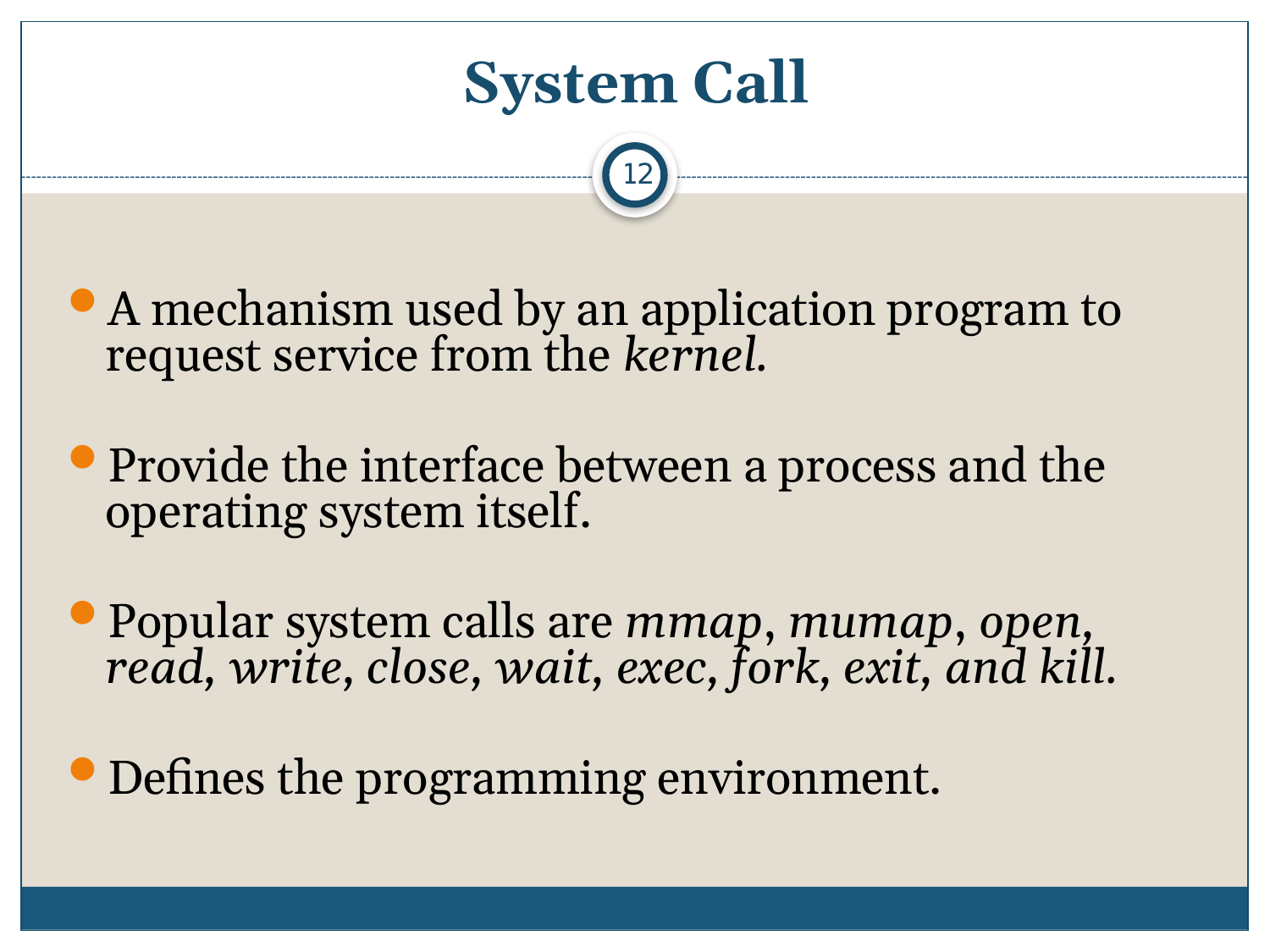

# System Call
12

A mechanism used by an application program to request service from the kernel.

Provide the interface between a process and the operating system itself.

Popular system calls are mmap, mumap, open, read, write, close, wait, exec, fork, exit, and kill.

Defines the programming environment.